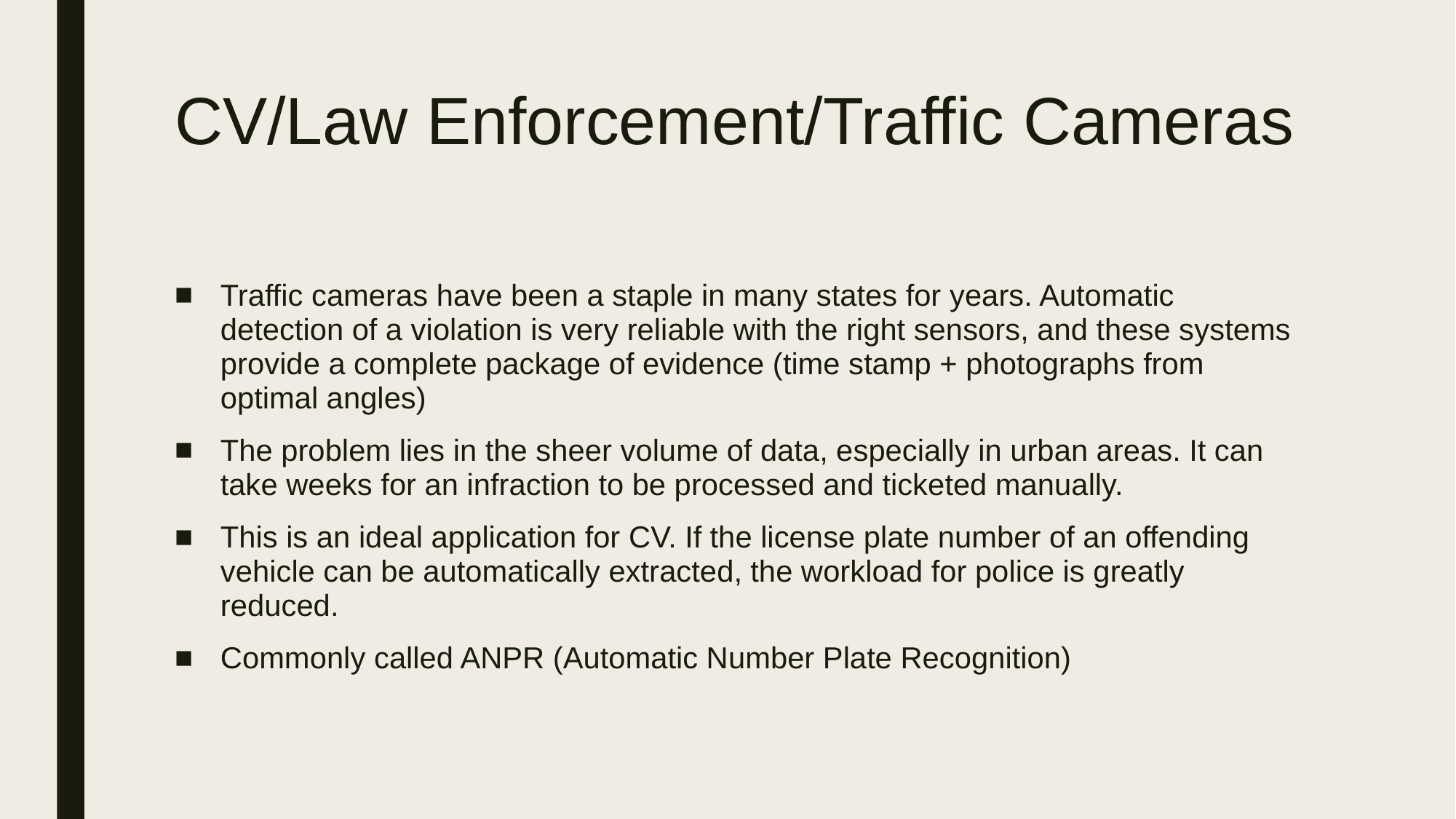

# CV/Law Enforcement/Traffic Cameras
Traffic cameras have been a staple in many states for years. Automatic detection of a violation is very reliable with the right sensors, and these systems provide a complete package of evidence (time stamp + photographs from optimal angles)
The problem lies in the sheer volume of data, especially in urban areas. It can take weeks for an infraction to be processed and ticketed manually.
This is an ideal application for CV. If the license plate number of an offending vehicle can be automatically extracted, the workload for police is greatly reduced.
Commonly called ANPR (Automatic Number Plate Recognition)